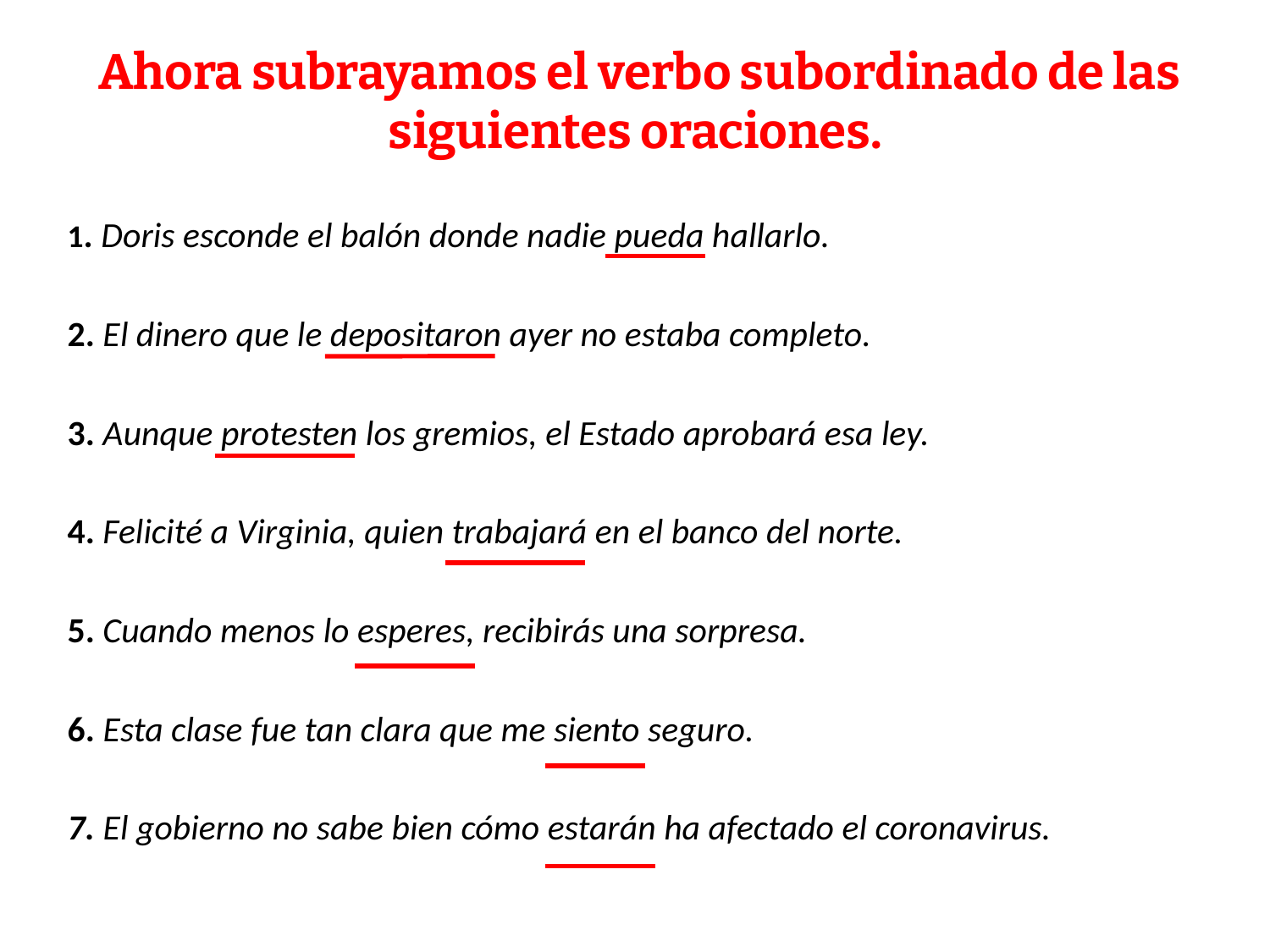

Ahora subrayamos el verbo subordinado de las siguientes oraciones.
1. Doris esconde el balón donde nadie pueda hallarlo.

2. El dinero que le depositaron ayer no estaba completo.

3. Aunque protesten los gremios, el Estado aprobará esa ley.

4. Felicité a Virginia, quien trabajará en el banco del norte.

5. Cuando menos lo esperes, recibirás una sorpresa.

6. Esta clase fue tan clara que me siento seguro.

7. El gobierno no sabe bien cómo estarán ha afectado el coronavirus.